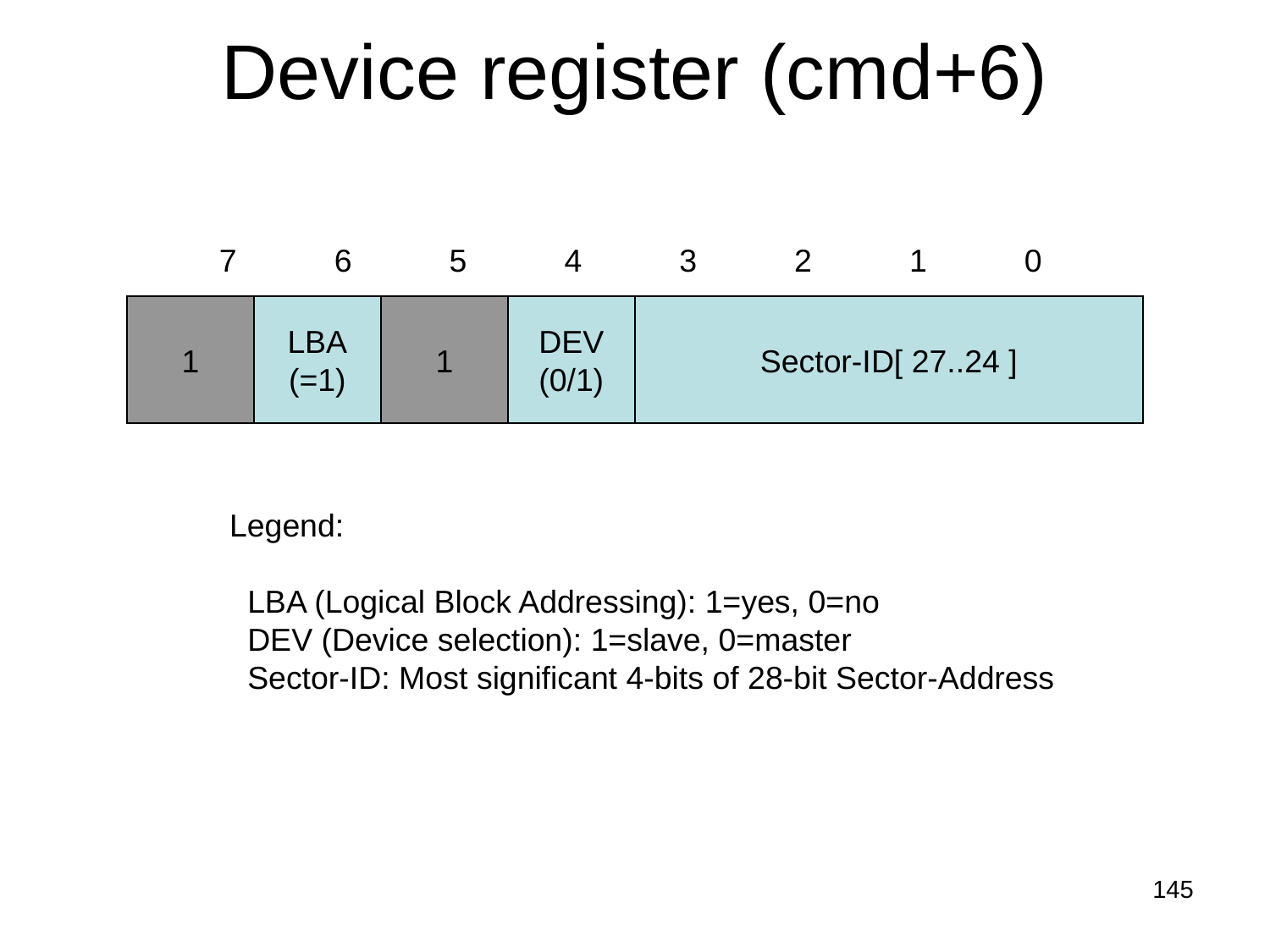

# Device register (cmd+6)
7           6           5           4           3           2           1           0
1
LBA
(=1)
1
DEV
(0/1)

Sector-ID[ 27..24 ]

Legend:

  LBA (Logical Block Addressing): 1=yes, 0=no
  DEV (Device selection): 1=slave, 0=master
  Sector-ID: Most significant 4-bits of 28-bit Sector-Address
145